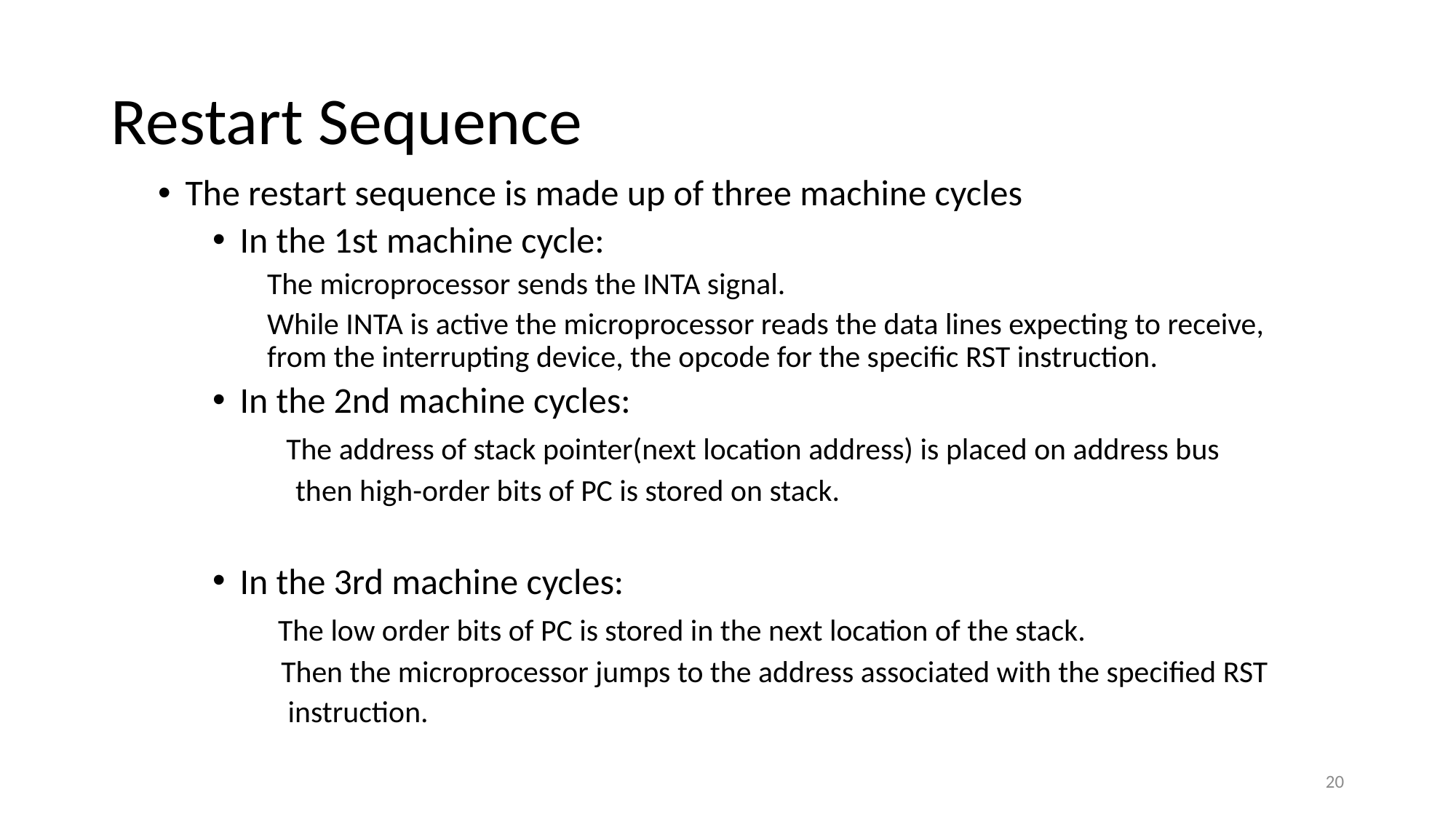

# Restart Sequence
The restart sequence is made up of three machine cycles
In the 1st machine cycle:
The microprocessor sends the INTA signal.
While INTA is active the microprocessor reads the data lines expecting to receive, from the interrupting device, the opcode for the specific RST instruction.
In the 2nd machine cycles:
         The address of stack pointer(next location address) is placed on address bus
            then high-order bits of PC is stored on stack.

In the 3rd machine cycles:
        The low order bits of PC is stored in the next location of the stack.
  Then the microprocessor jumps to the address associated with the specified RST
   instruction.

20